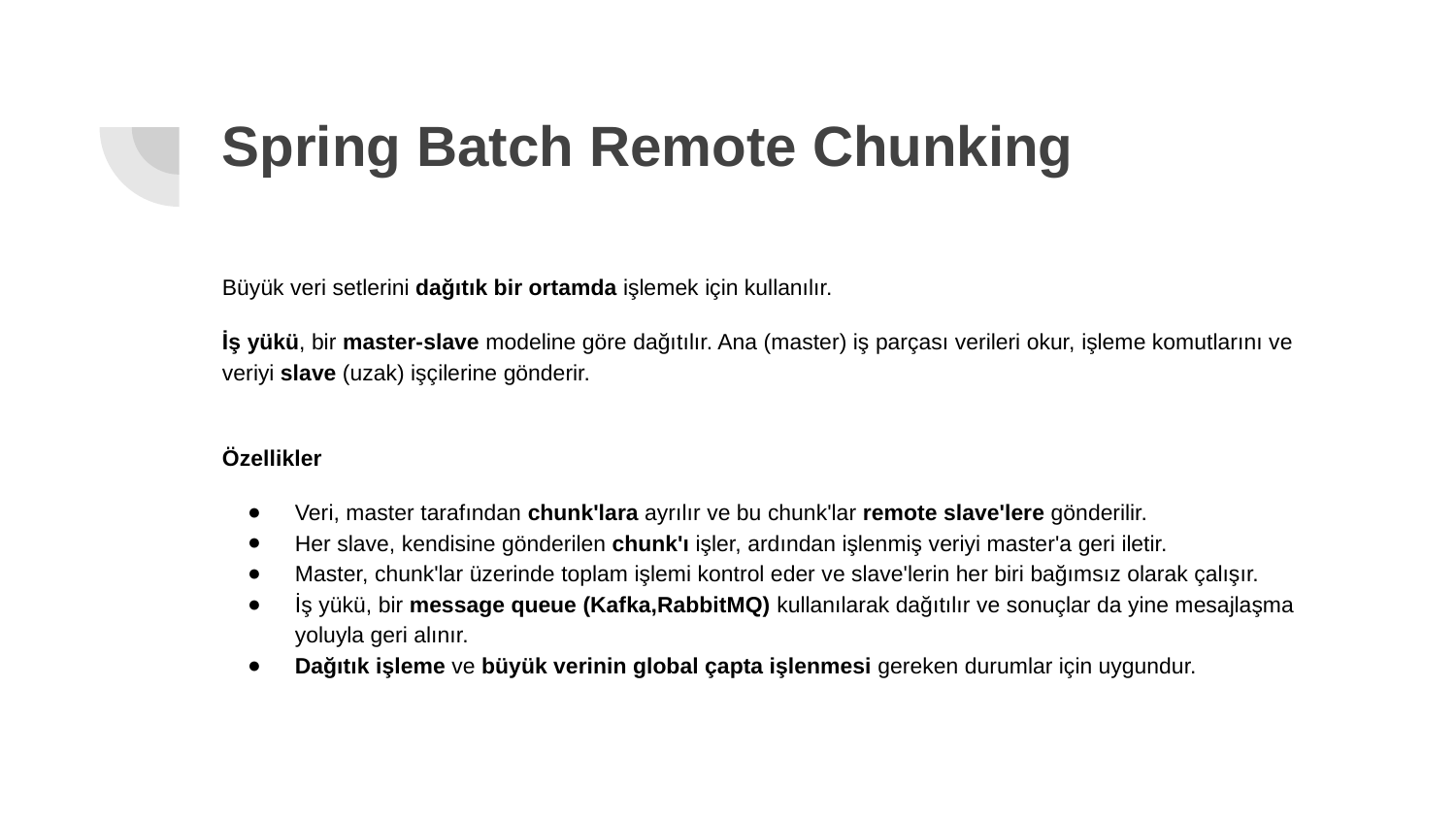

# Spring Batch Remote Chunking
Büyük veri setlerini dağıtık bir ortamda işlemek için kullanılır.
İş yükü, bir master-slave modeline göre dağıtılır. Ana (master) iş parçası verileri okur, işleme komutlarını ve veriyi slave (uzak) işçilerine gönderir.
Özellikler
Veri, master tarafından chunk'lara ayrılır ve bu chunk'lar remote slave'lere gönderilir.
Her slave, kendisine gönderilen chunk'ı işler, ardından işlenmiş veriyi master'a geri iletir.
Master, chunk'lar üzerinde toplam işlemi kontrol eder ve slave'lerin her biri bağımsız olarak çalışır.
İş yükü, bir message queue (Kafka,RabbitMQ) kullanılarak dağıtılır ve sonuçlar da yine mesajlaşma yoluyla geri alınır.
Dağıtık işleme ve büyük verinin global çapta işlenmesi gereken durumlar için uygundur.